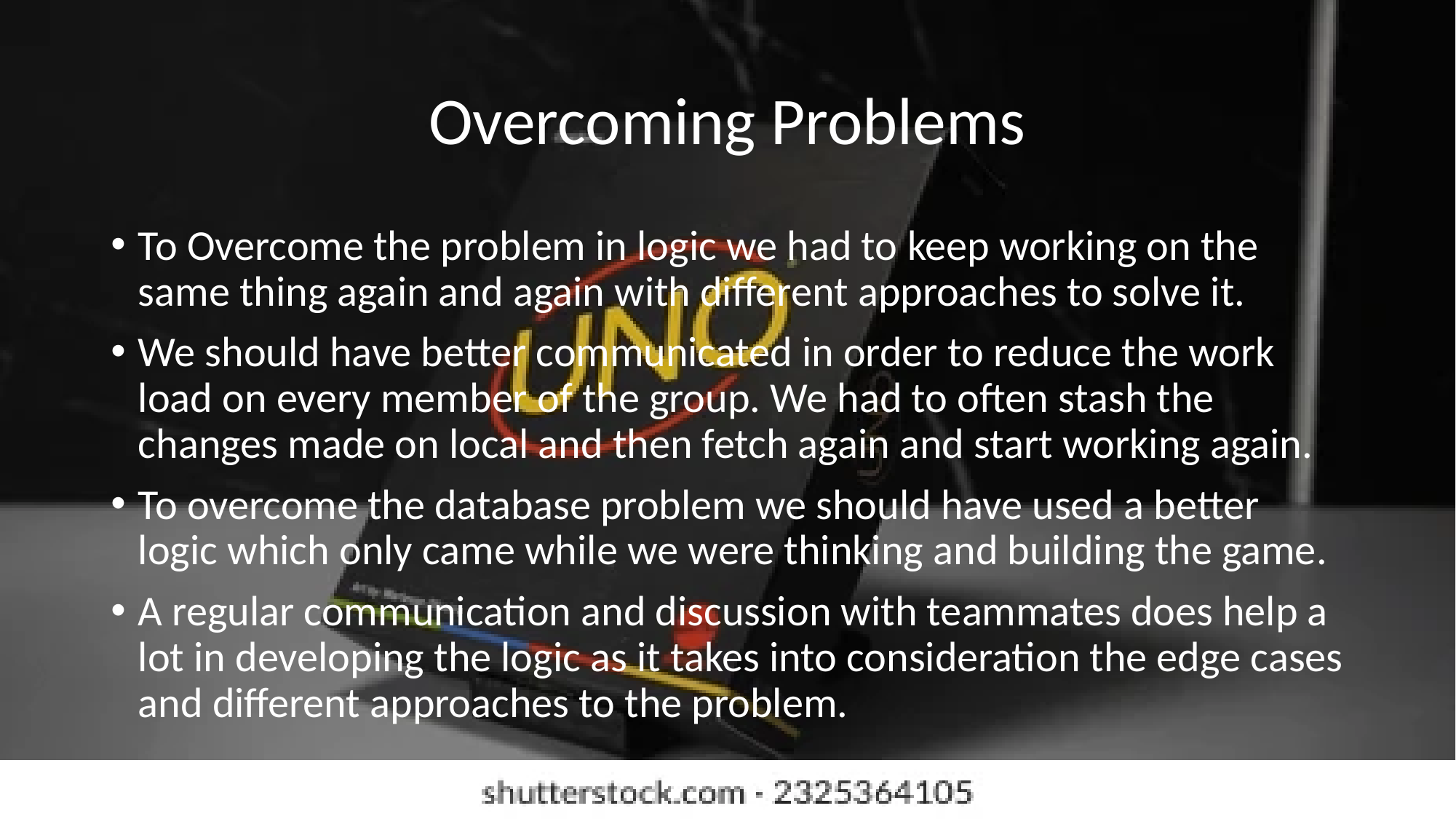

# Overcoming Problems
To Overcome the problem in logic we had to keep working on the same thing again and again with different approaches to solve it.
We should have better communicated in order to reduce the work load on every member of the group. We had to often stash the changes made on local and then fetch again and start working again.
To overcome the database problem we should have used a better logic which only came while we were thinking and building the game.
A regular communication and discussion with teammates does help a lot in developing the logic as it takes into consideration the edge cases and different approaches to the problem.